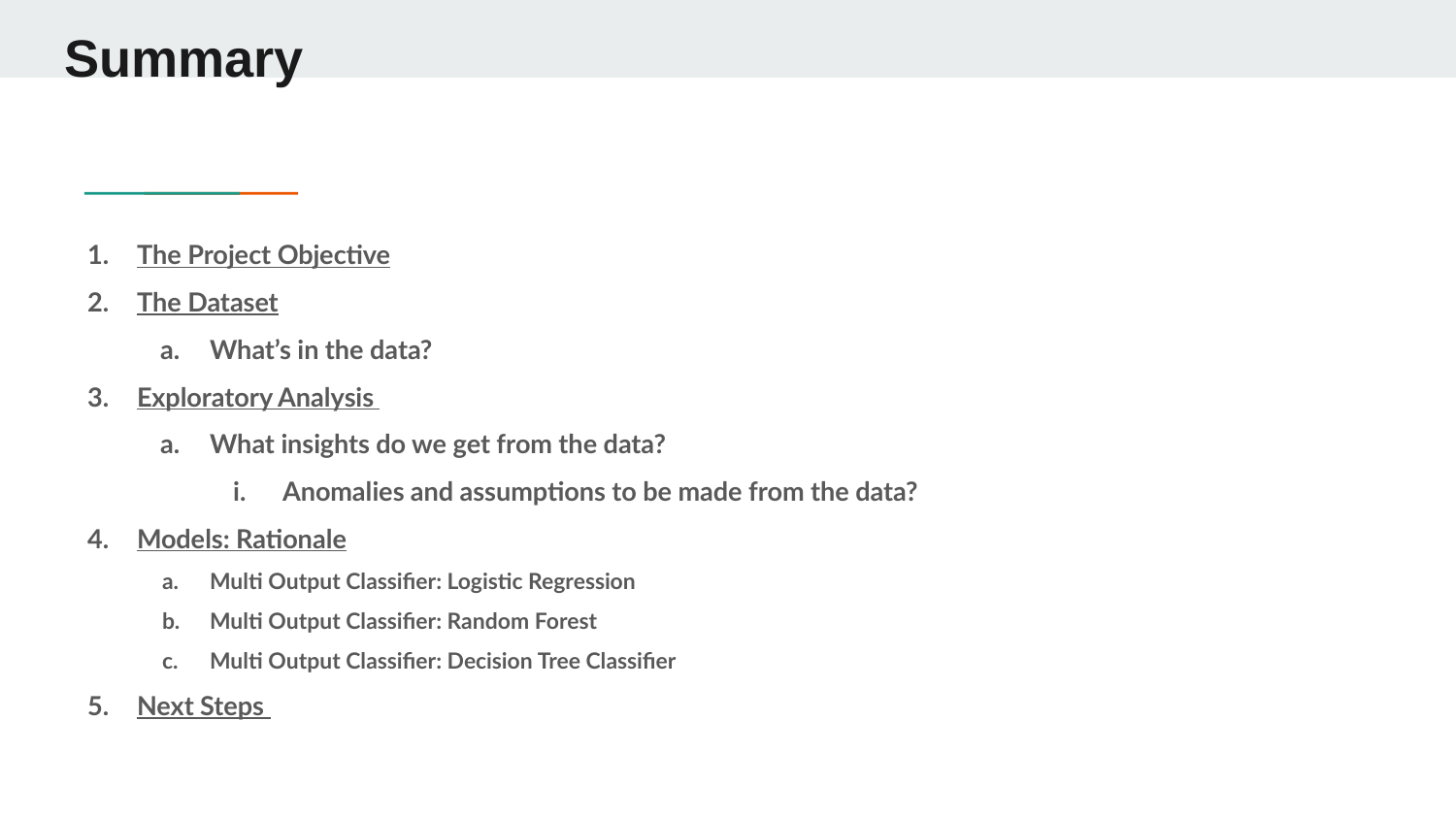

# Summary
The Project Objective
The Dataset
What’s in the data?
Exploratory Analysis
What insights do we get from the data?
Anomalies and assumptions to be made from the data?
Models: Rationale
Multi Output Classifier: Logistic Regression
Multi Output Classifier: Random Forest
Multi Output Classifier: Decision Tree Classifier
Next Steps